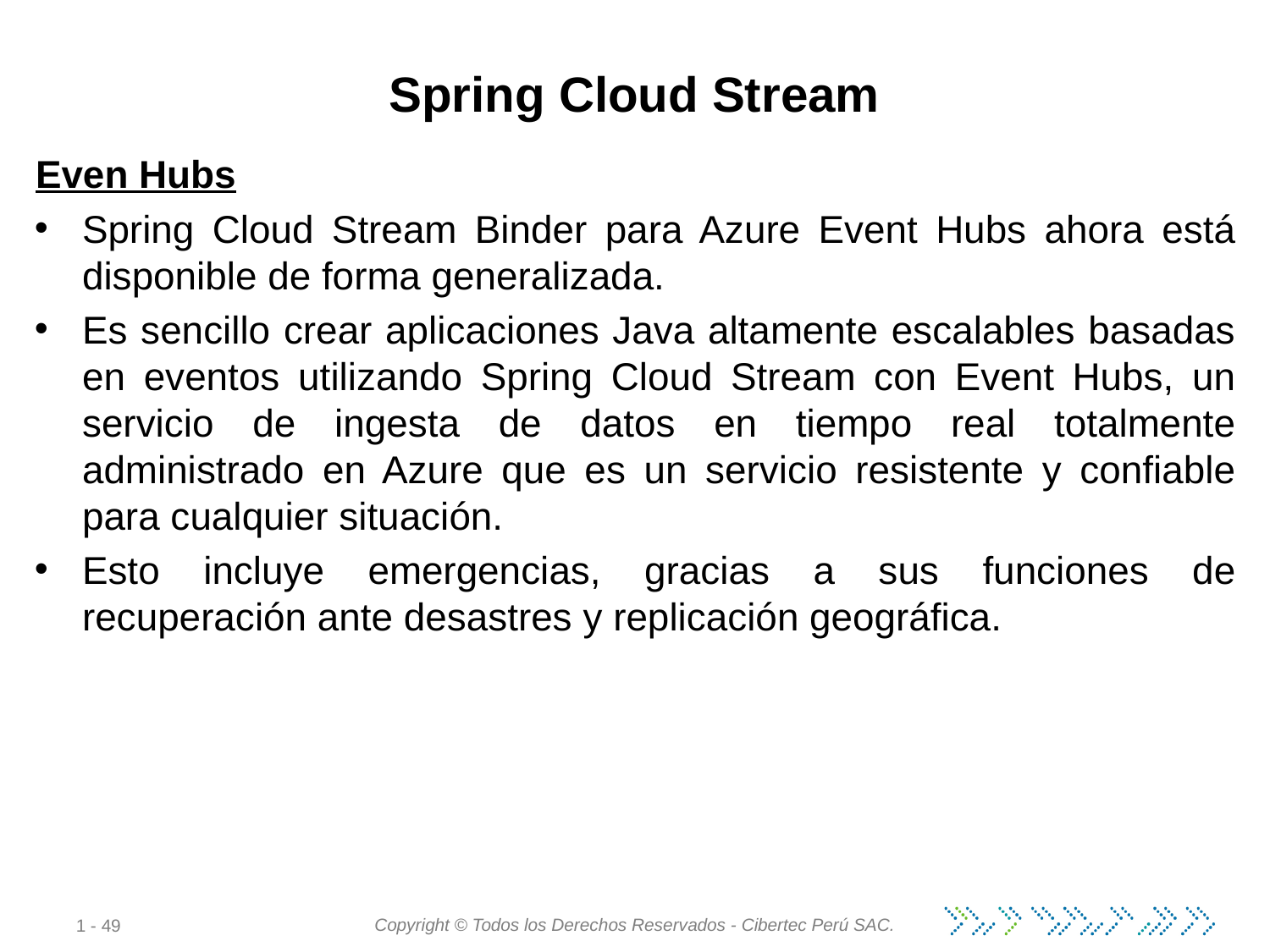

# Spring Cloud Stream
Even Hubs
Spring Cloud Stream Binder para Azure Event Hubs ahora está disponible de forma generalizada.
Es sencillo crear aplicaciones Java altamente escalables basadas en eventos utilizando Spring Cloud Stream con Event Hubs, un servicio de ingesta de datos en tiempo real totalmente administrado en Azure que es un servicio resistente y confiable para cualquier situación.
Esto incluye emergencias, gracias a sus funciones de recuperación ante desastres y replicación geográfica.